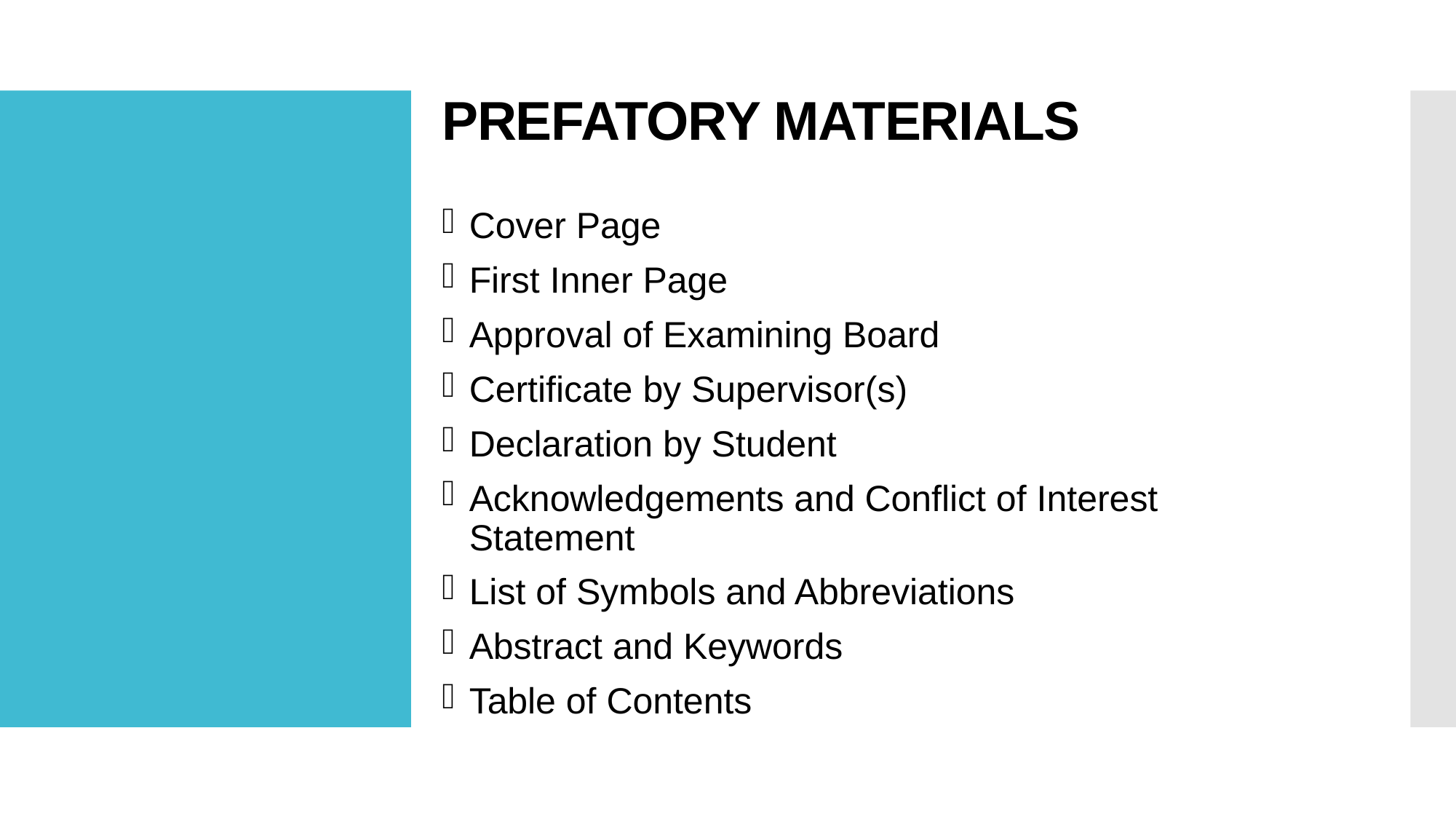

# PREFATORY MATERIALS
Cover Page
First Inner Page
Approval of Examining Board
Certificate by Supervisor(s)
Declaration by Student
Acknowledgements and Conflict of Interest Statement
List of Symbols and Abbreviations
Abstract and Keywords
Table of Contents